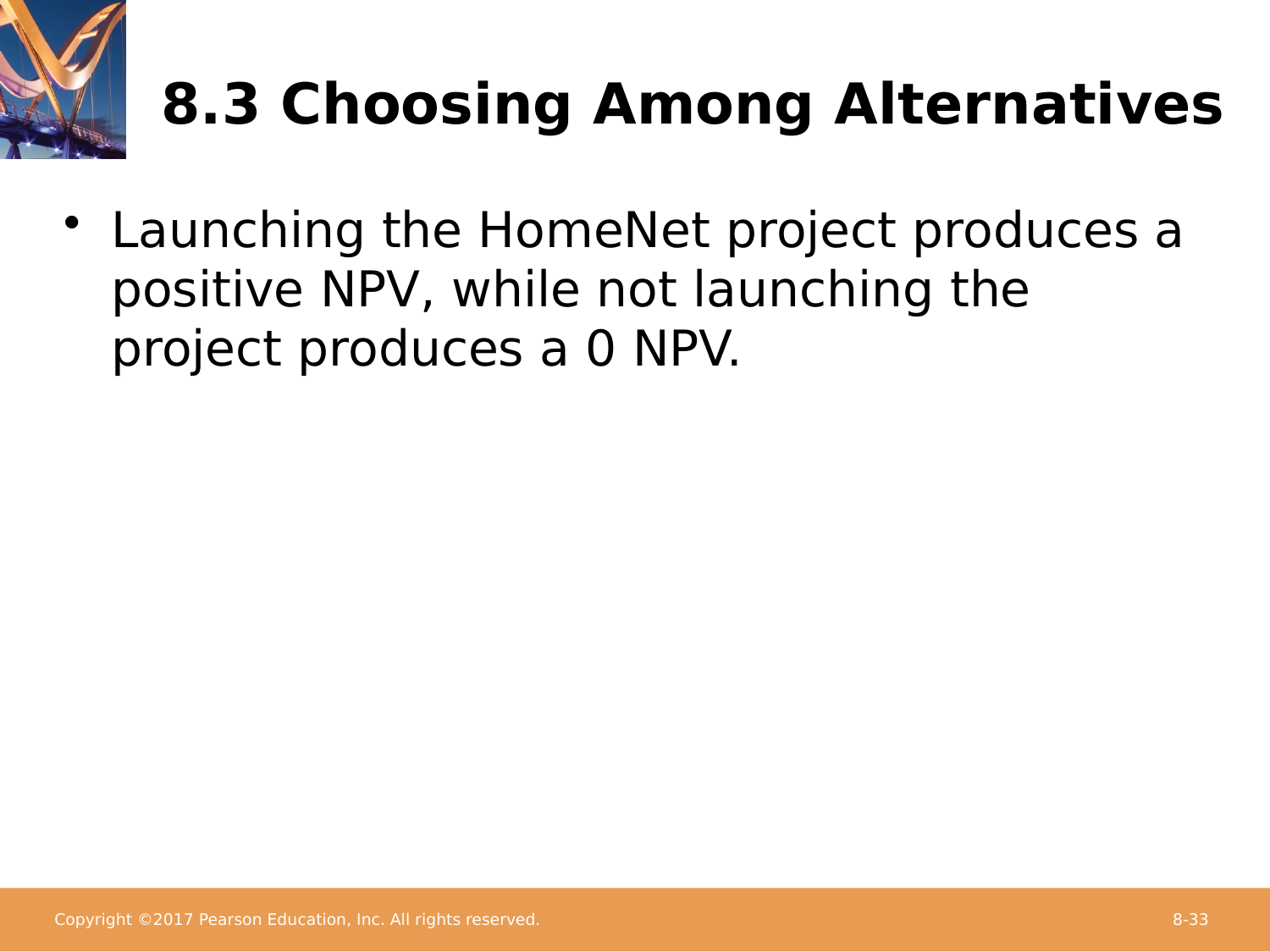

# 8.3 Choosing Among Alternatives
Launching the HomeNet project produces a positive NPV, while not launching the project produces a 0 NPV.